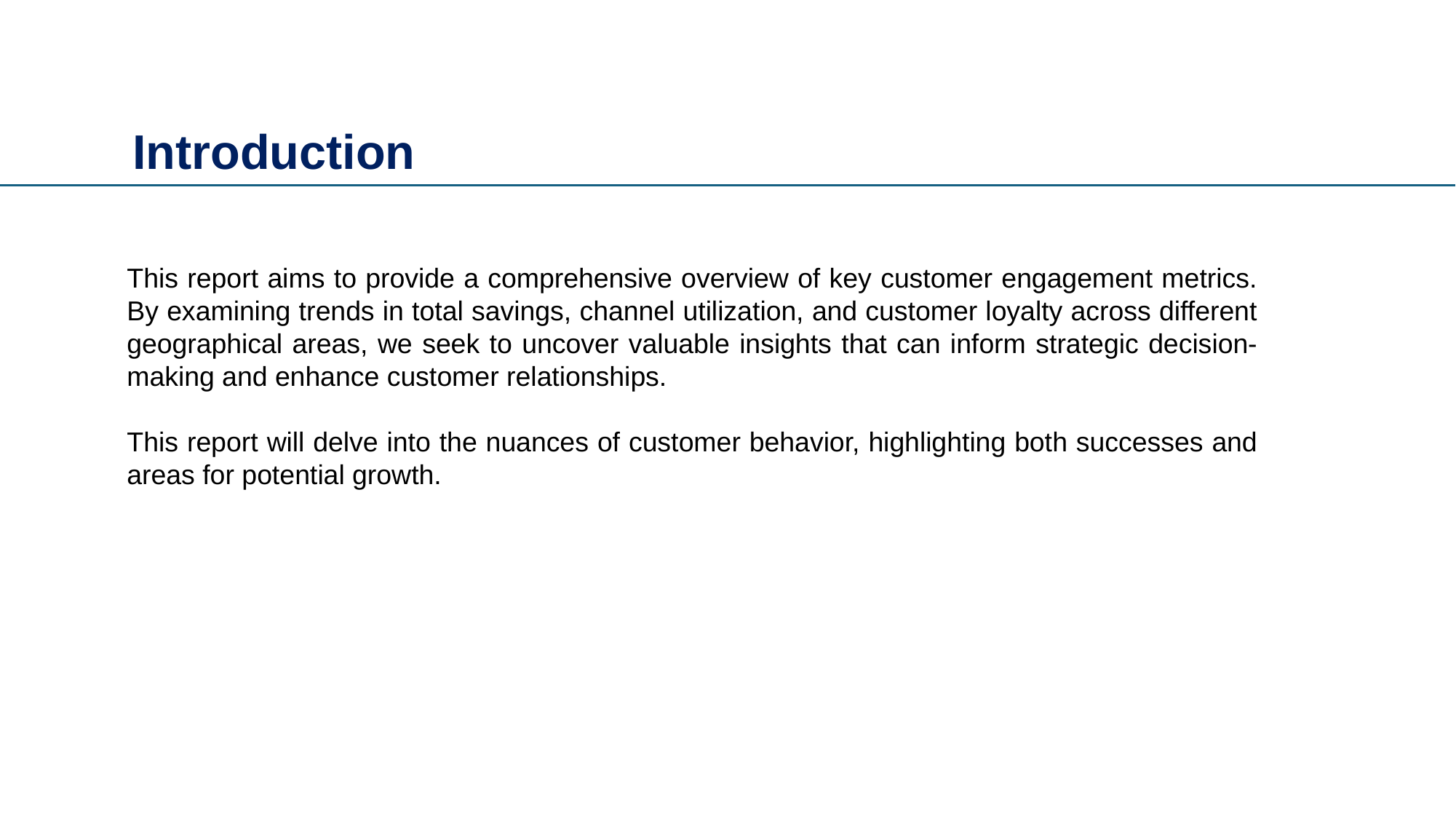

Introduction
This report aims to provide a comprehensive overview of key customer engagement metrics. By examining trends in total savings, channel utilization, and customer loyalty across different geographical areas, we seek to uncover valuable insights that can inform strategic decision-making and enhance customer relationships.

This report will delve into the nuances of customer behavior, highlighting both successes and areas for potential growth.